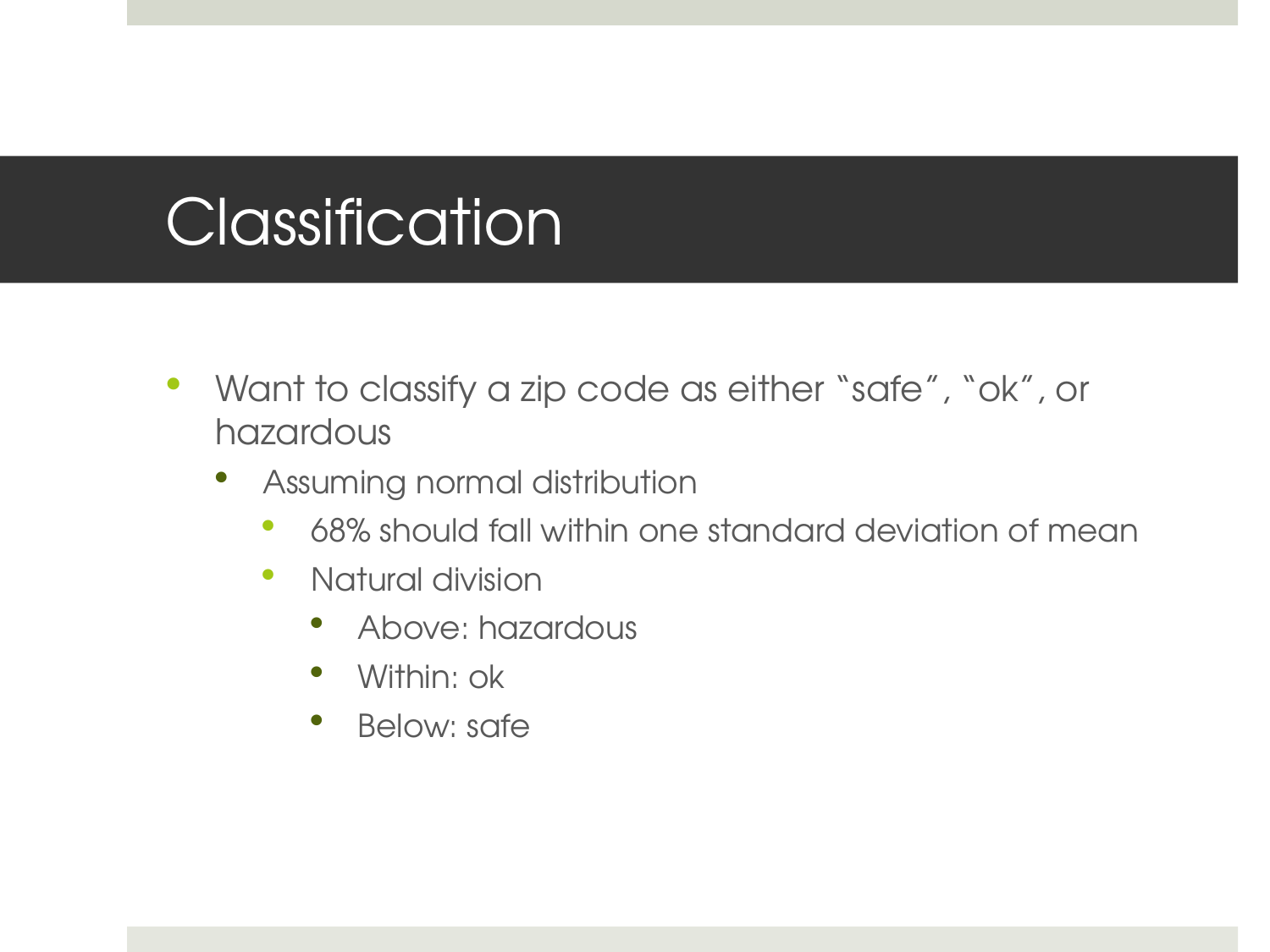

# Classification
Want to classify a zip code as either “safe”, “ok”, or hazardous
Assuming normal distribution
68% should fall within one standard deviation of mean
Natural division
Above: hazardous
Within: ok
Below: safe